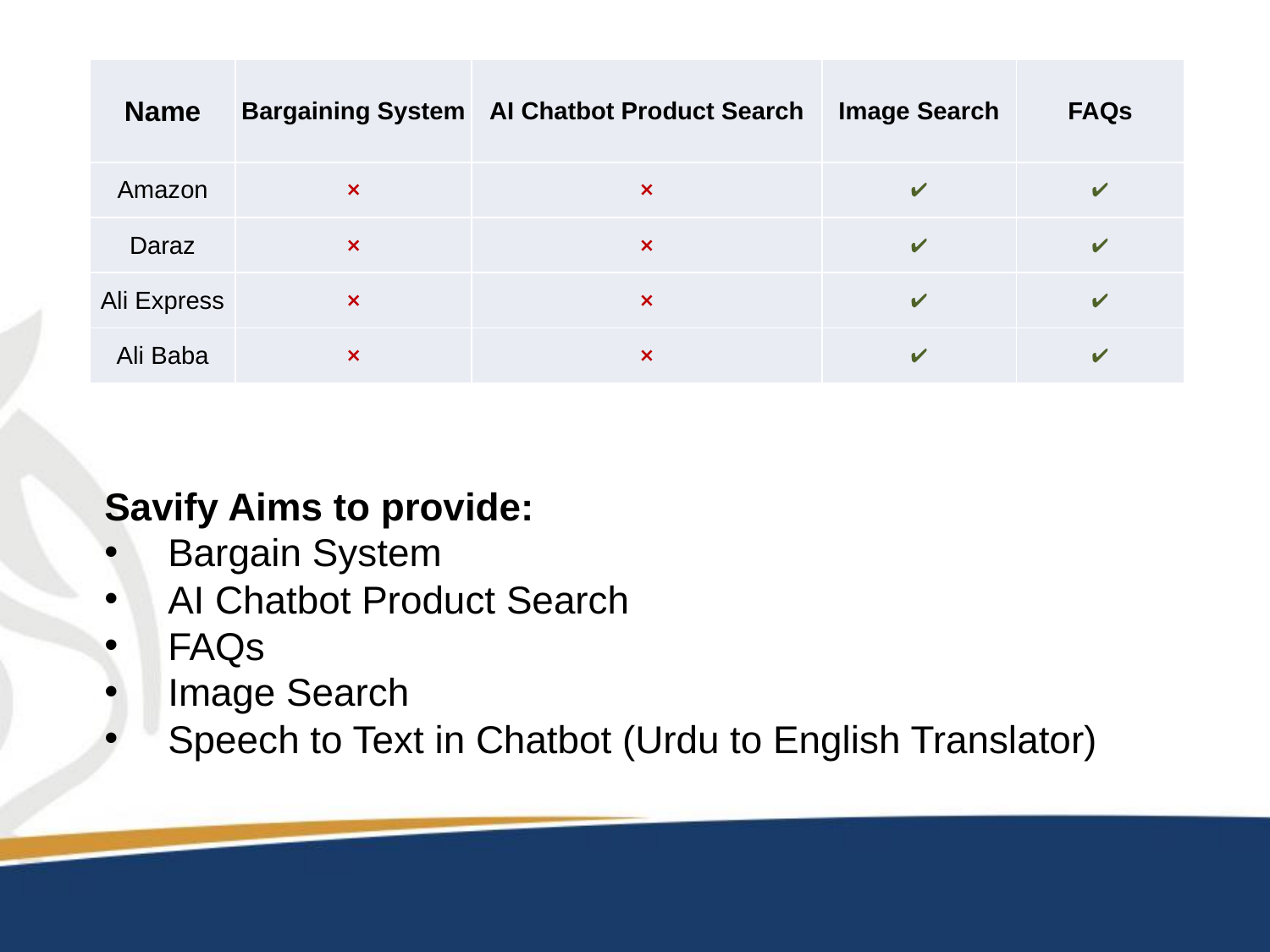

| Name | Bargaining System | AI Chatbot Product Search | Image Search | FAQs |
| --- | --- | --- | --- | --- |
| Amazon | ❌ | ❌ | ✔ | ✔ |
| Daraz | ❌ | ❌ | ✔ | ✔ |
| Ali Express | ❌ | ❌ | ✔ | ✔ |
| Ali Baba | ❌ | ❌ | ✔ | ✔ |
Savify Aims to provide:
Bargain System
AI Chatbot Product Search
FAQs
Image Search
Speech to Text in Chatbot (Urdu to English Translator)